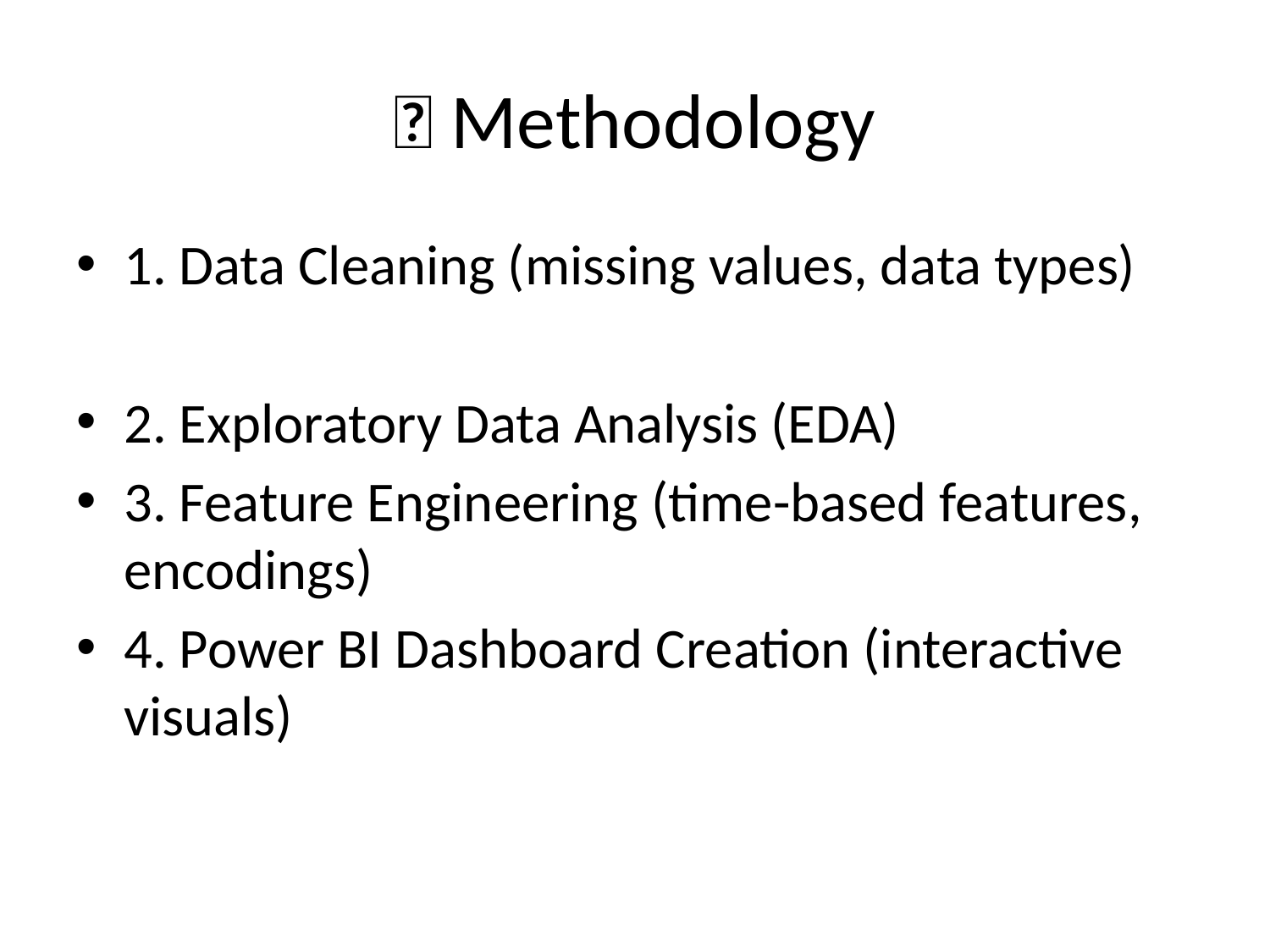

# 🧪 Methodology
1. Data Cleaning (missing values, data types)

2. Exploratory Data Analysis (EDA)
3. Feature Engineering (time-based features, encodings)
4. Power BI Dashboard Creation (interactive visuals)